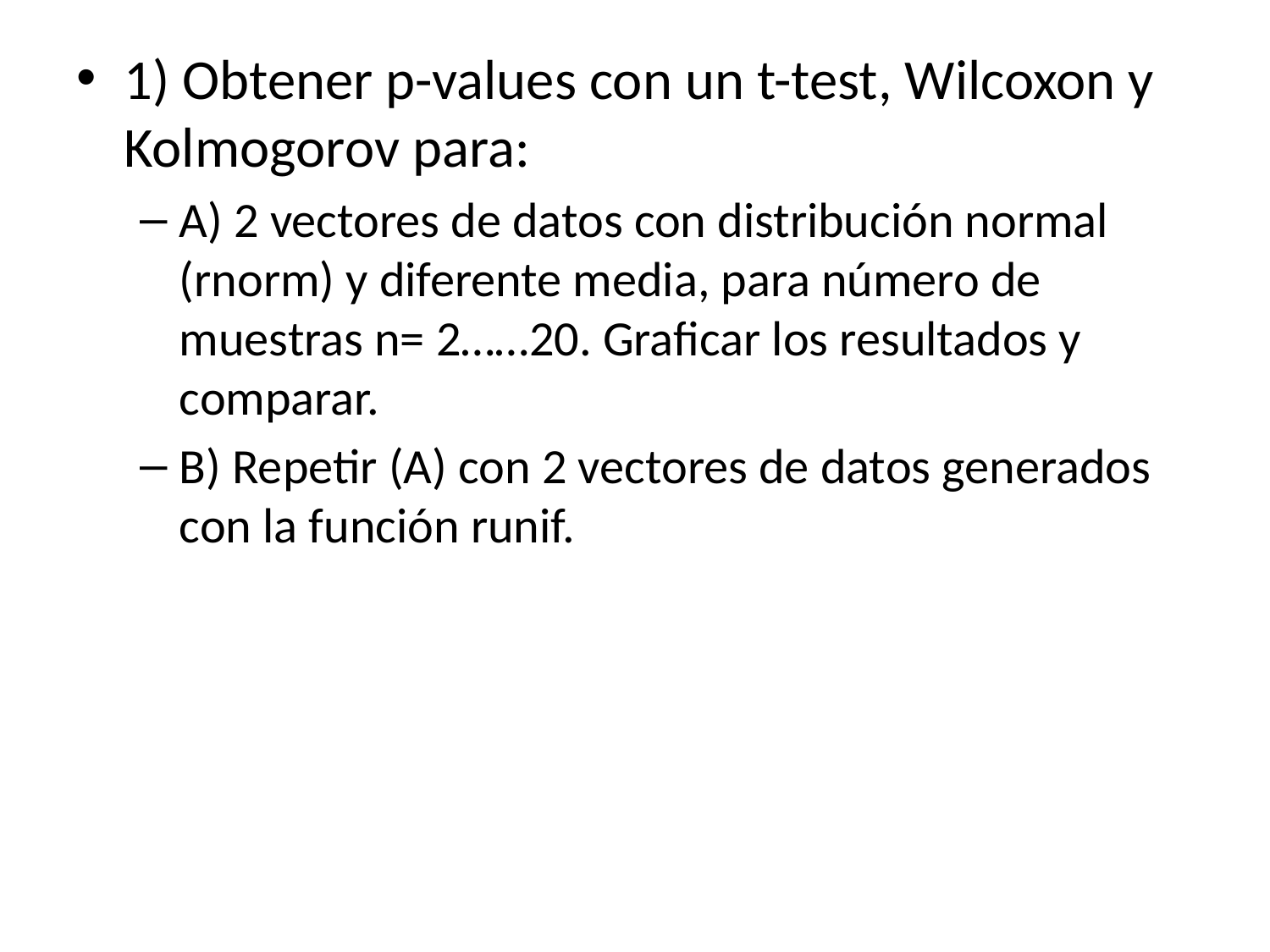

1) Obtener p-values con un t-test, Wilcoxon y Kolmogorov para:
A) 2 vectores de datos con distribución normal (rnorm) y diferente media, para número de muestras n= 2……20. Graficar los resultados y comparar.
B) Repetir (A) con 2 vectores de datos generados con la función runif.